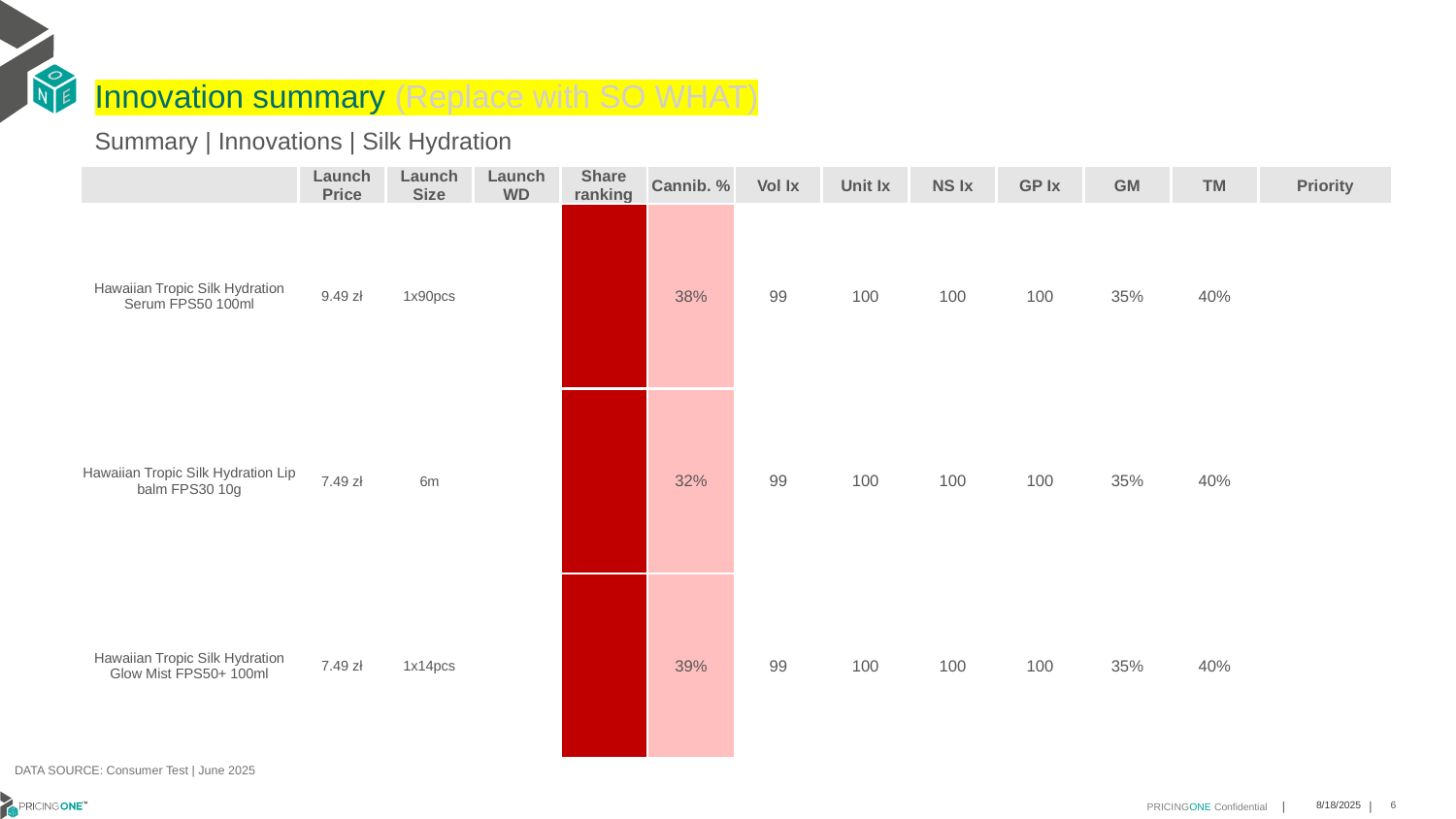

# Innovation summary (Replace with SO WHAT)
Summary | Innovations | Silk Hydration
|  | Launch Price | Launch Size | Launch WD | Share ranking | Cannib. % | Vol Ix | Unit Ix | NS Ix | GP Ix | GM | TM | Priority |
| --- | --- | --- | --- | --- | --- | --- | --- | --- | --- | --- | --- | --- |
| Hawaiian Tropic Silk Hydration Serum FPS50 100ml | 9.49 zł | 1x90pcs |  |  | 38% | 99 | 100 | 100 | 100 | 35% | 40% |  |
| Hawaiian Tropic Silk Hydration Lip balm FPS30 10g | 7.49 zł | 6m |  |  | 32% | 99 | 100 | 100 | 100 | 35% | 40% |  |
| Hawaiian Tropic Silk Hydration Glow Mist FPS50+ 100ml | 7.49 zł | 1x14pcs |  |  | 39% | 99 | 100 | 100 | 100 | 35% | 40% |  |
DATA SOURCE: Consumer Test | June 2025
8/18/2025
6